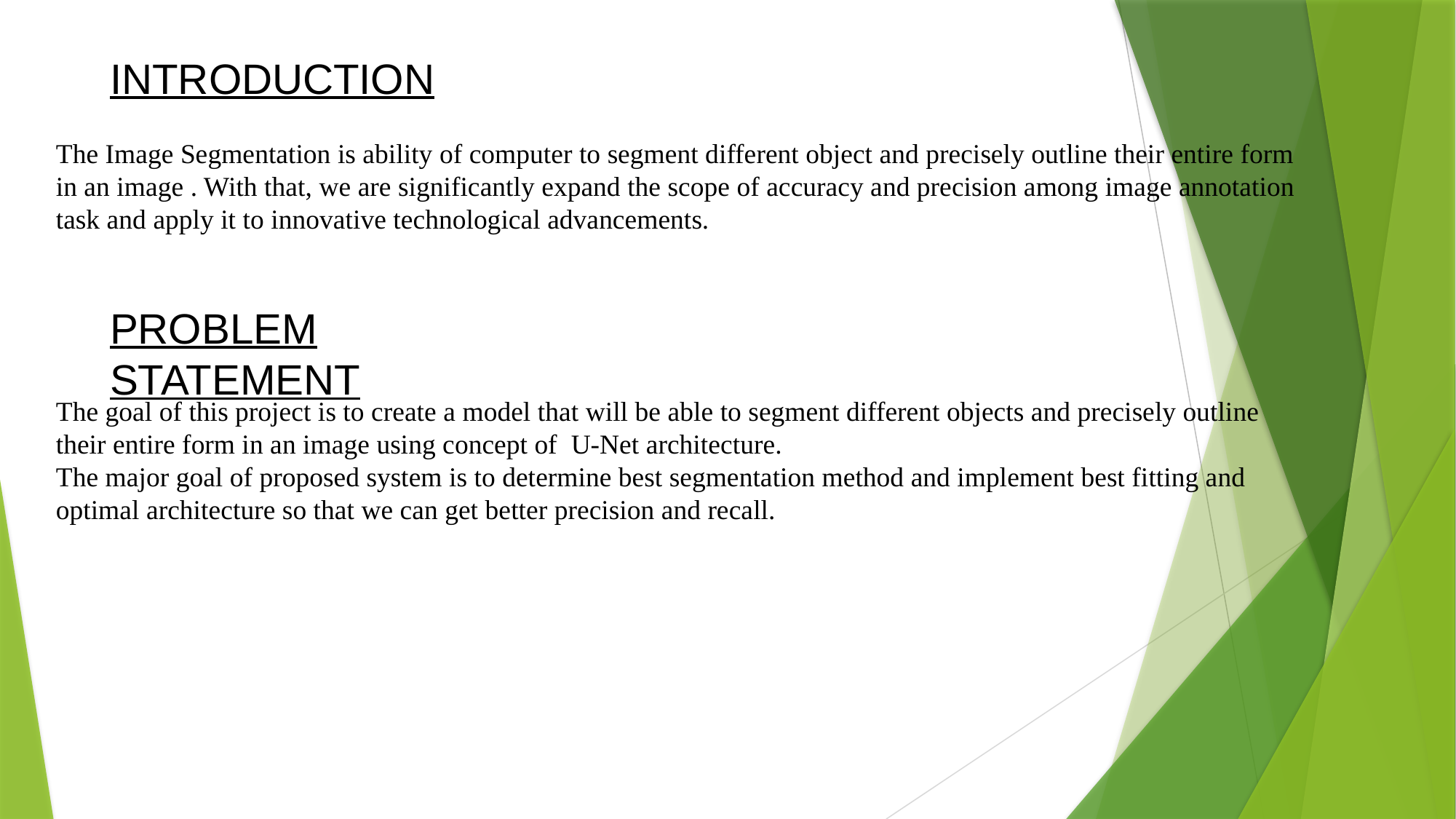

INTRODUCTION
The Image Segmentation is ability of computer to segment different object and precisely outline their entire form in an image . With that, we are significantly expand the scope of accuracy and precision among image annotation task and apply it to innovative technological advancements.
PROBLEM STATEMENT
The goal of this project is to create a model that will be able to segment different objects and precisely outline their entire form in an image using concept of  U-Net architecture.
The major goal of proposed system is to determine best segmentation method and implement best fitting and optimal architecture so that we can get better precision and recall.